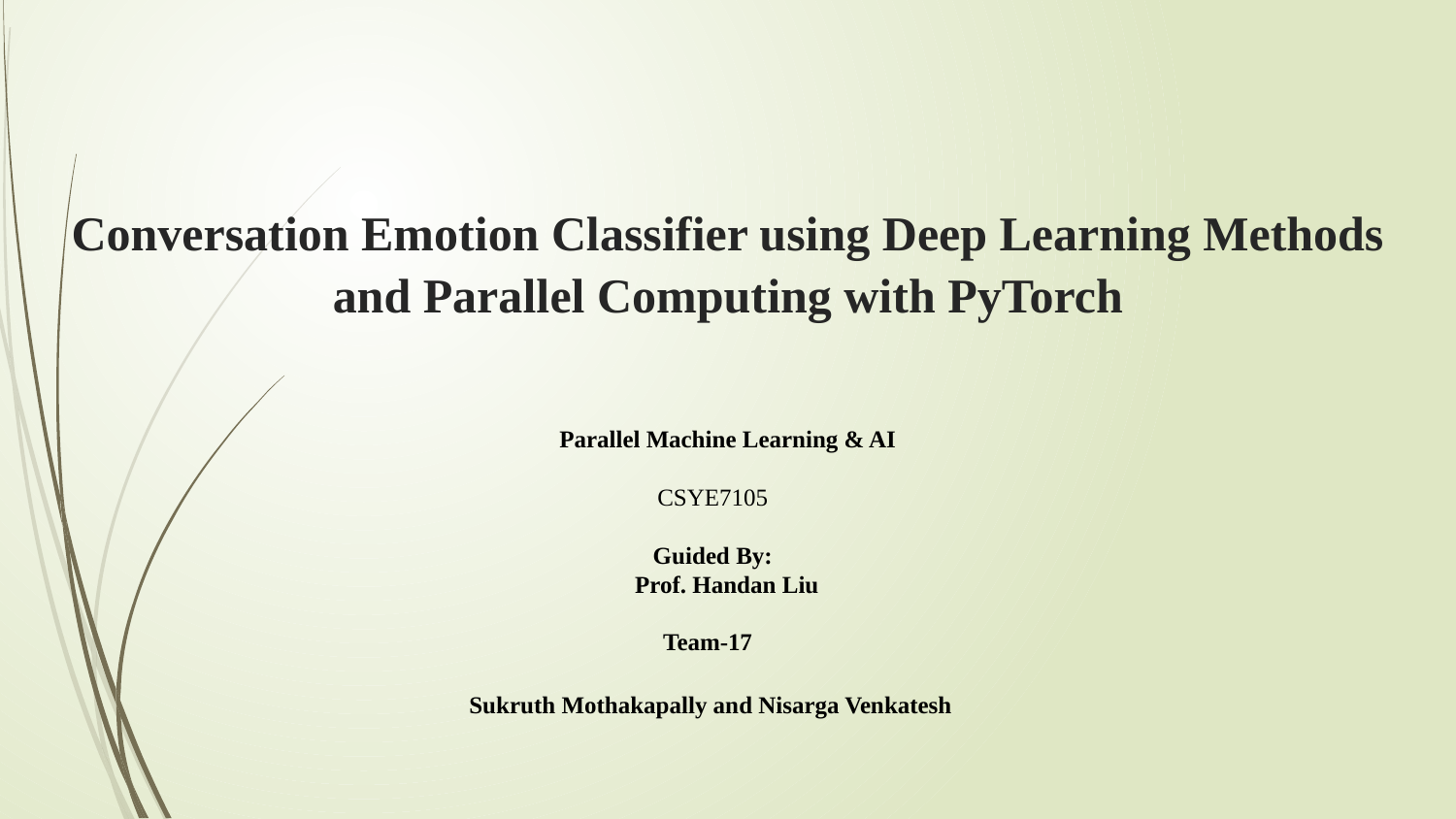

# Conversation Emotion Classifier using Deep Learning Methods and Parallel Computing with PyTorch
Parallel Machine Learning & AI

CSYE7105

Guided By:
Prof. Handan Liu

Team-17

 Sukruth Mothakapally and Nisarga Venkatesh